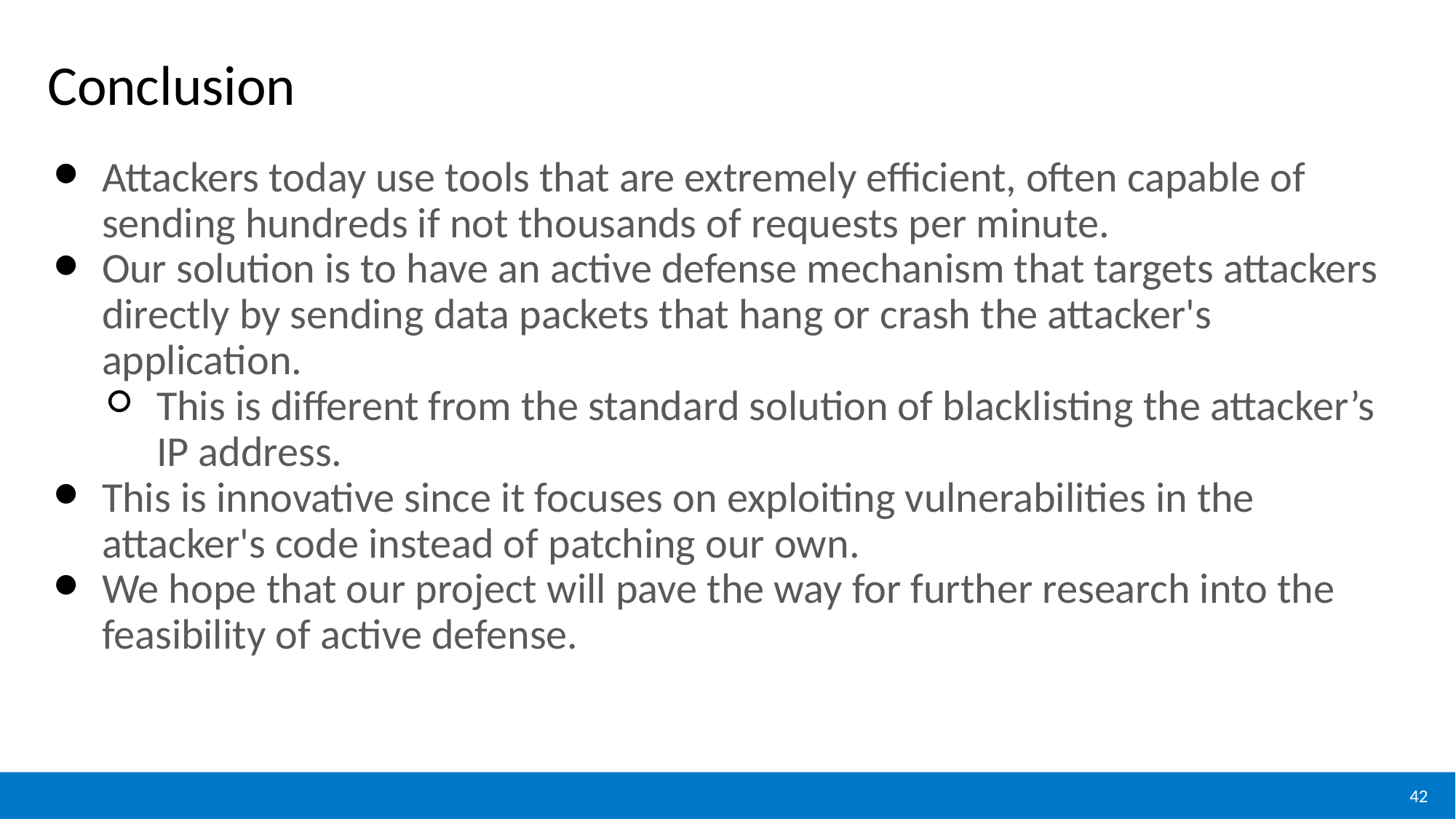

# Conclusion
Attackers today use tools that are extremely efficient, often capable of sending hundreds if not thousands of requests per minute.
Our solution is to have an active defense mechanism that targets attackers directly by sending data packets that hang or crash the attacker's application.
This is different from the standard solution of blacklisting the attacker’s IP address.
This is innovative since it focuses on exploiting vulnerabilities in the attacker's code instead of patching our own.
We hope that our project will pave the way for further research into the feasibility of active defense.

42